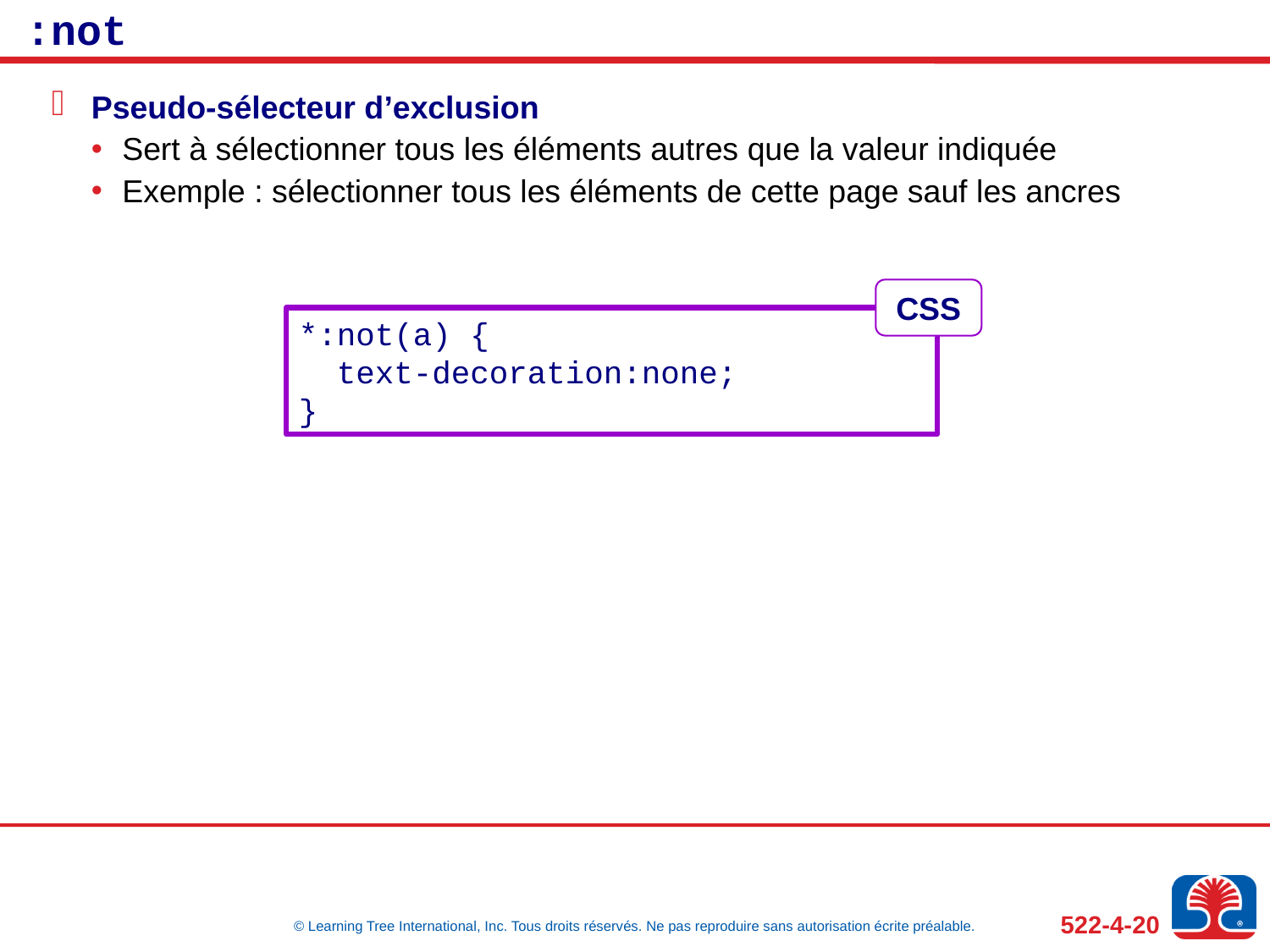

# :not
Pseudo-sélecteur d’exclusion
Sert à sélectionner tous les éléments autres que la valeur indiquée
Exemple : sélectionner tous les éléments de cette page sauf les ancres
CSS
*:not(a) {
  text-decoration:none;
}